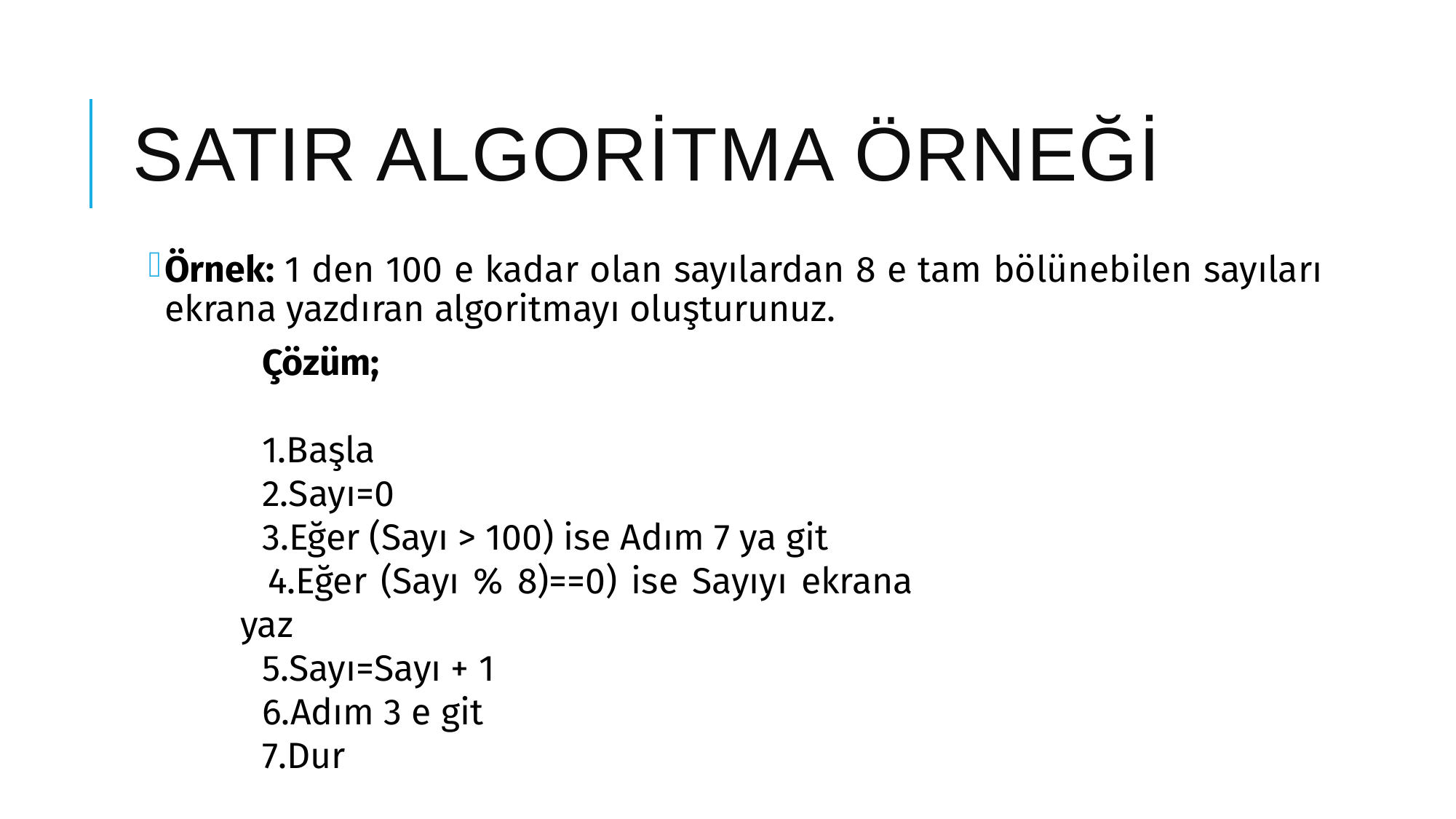

# Satır algoritma Örneği
Örnek: 1 den 100 e kadar olan sayılardan 8 e tam bölünebilen sayıları ekrana yazdıran algoritmayı oluşturunuz.

Çözüm;

1.Başla
2.Sayı=0
3.Eğer (Sayı > 100) ise Adım 7 ya git
  4.Eğer (Sayı % 8)==0) ise Sayıyı ekrana yaz
5.Sayı=Sayı + 1
6.Adım 3 e git
7.Dur